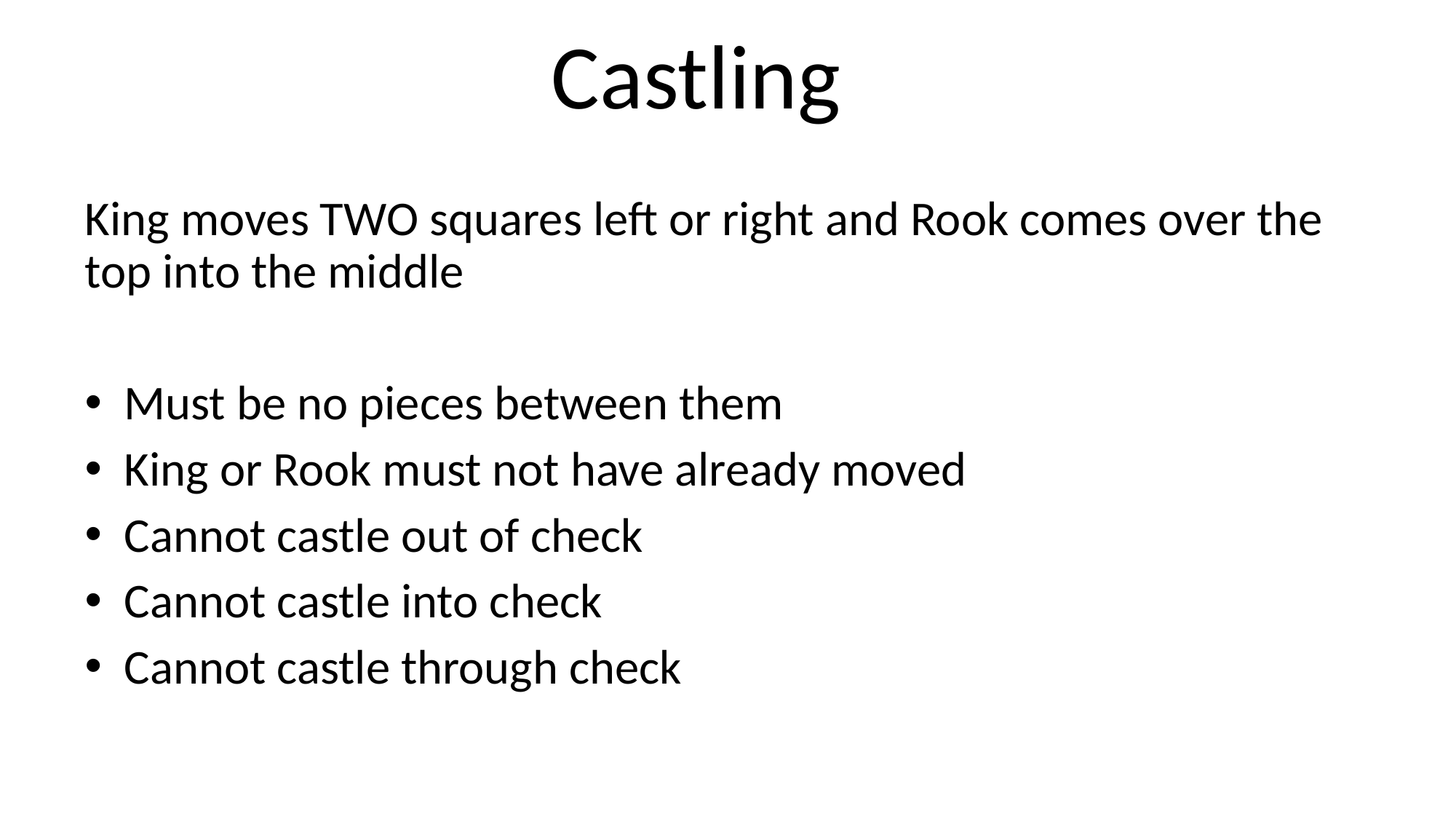

# Castling
King moves TWO squares left or right and Rook comes over the top into the middle

Must be no pieces between them
King or Rook must not have already moved
Cannot castle out of check
Cannot castle into check
Cannot castle through check